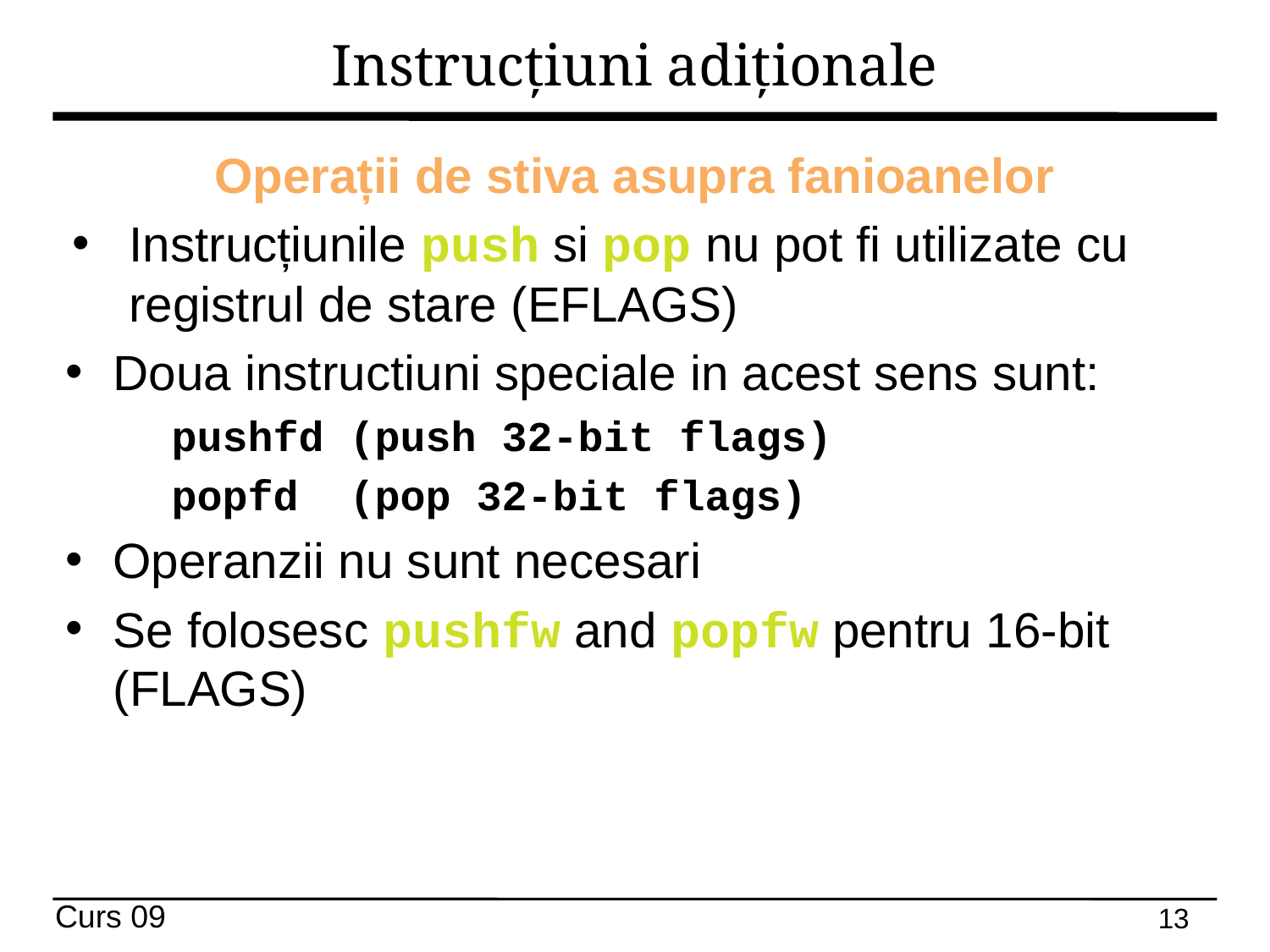

# Instrucțiuni adiționale
Operații de stiva asupra fanioanelor
Instrucțiunile push si pop nu pot fi utilizate cu registrul de stare (EFLAGS)
Doua instructiuni speciale in acest sens sunt:
pushfd (push 32-bit flags)
popfd  (pop 32-bit flags)
Operanzii nu sunt necesari
Se folosesc pushfw and popfw pentru 16-bit (FLAGS)